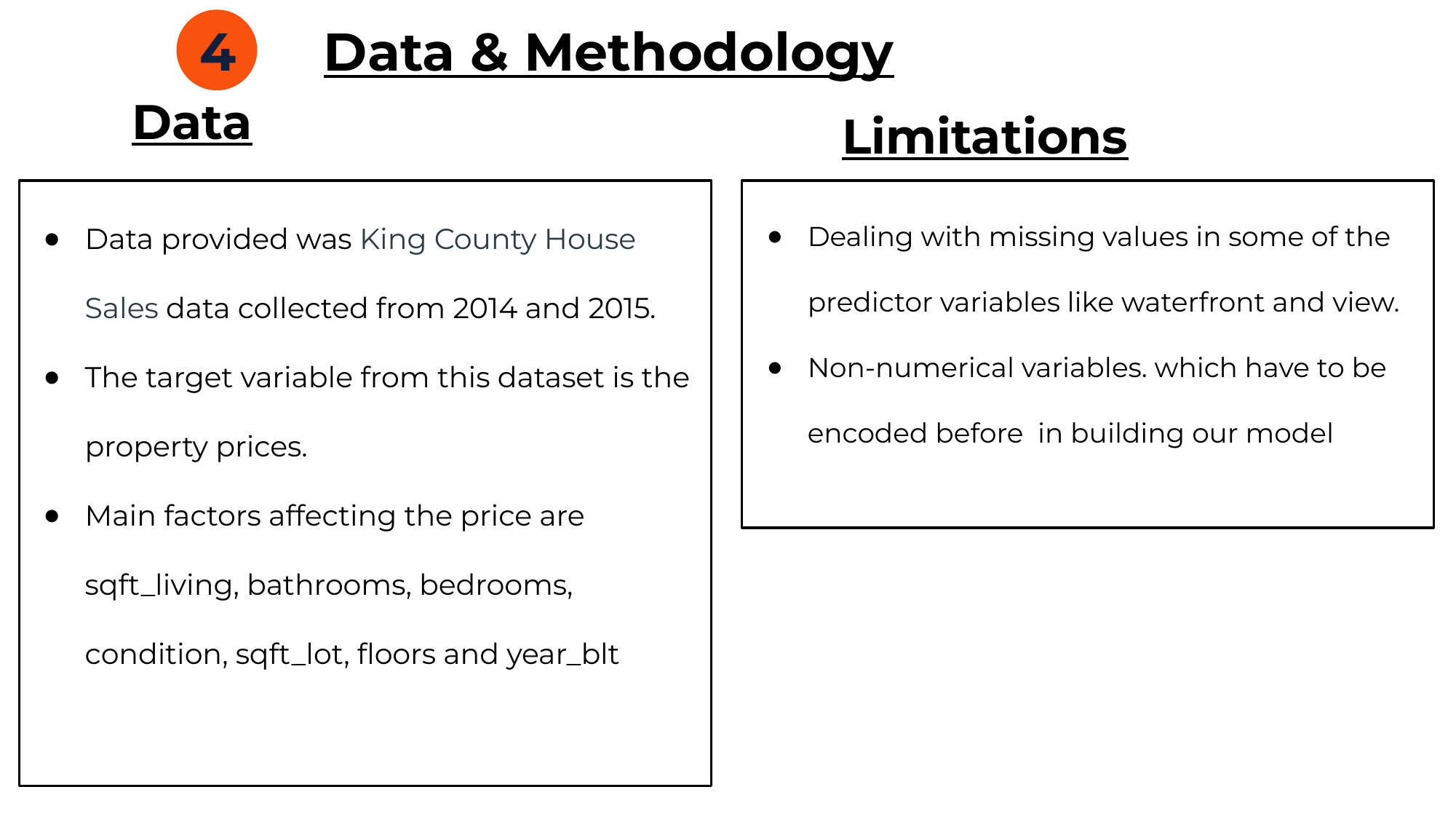

# Data & Methodology
4
Data
Limitations
Data provided was King County House Sales data collected from 2014 and 2015.
The target variable from this dataset is the property prices.
Main factors affecting the price are sqft_living, bathrooms, bedrooms, condition, sqft_lot, floors and year_blt
Dealing with missing values in some of the predictor variables like waterfront and view.
Non-numerical variables. which have to be encoded before  in building our model